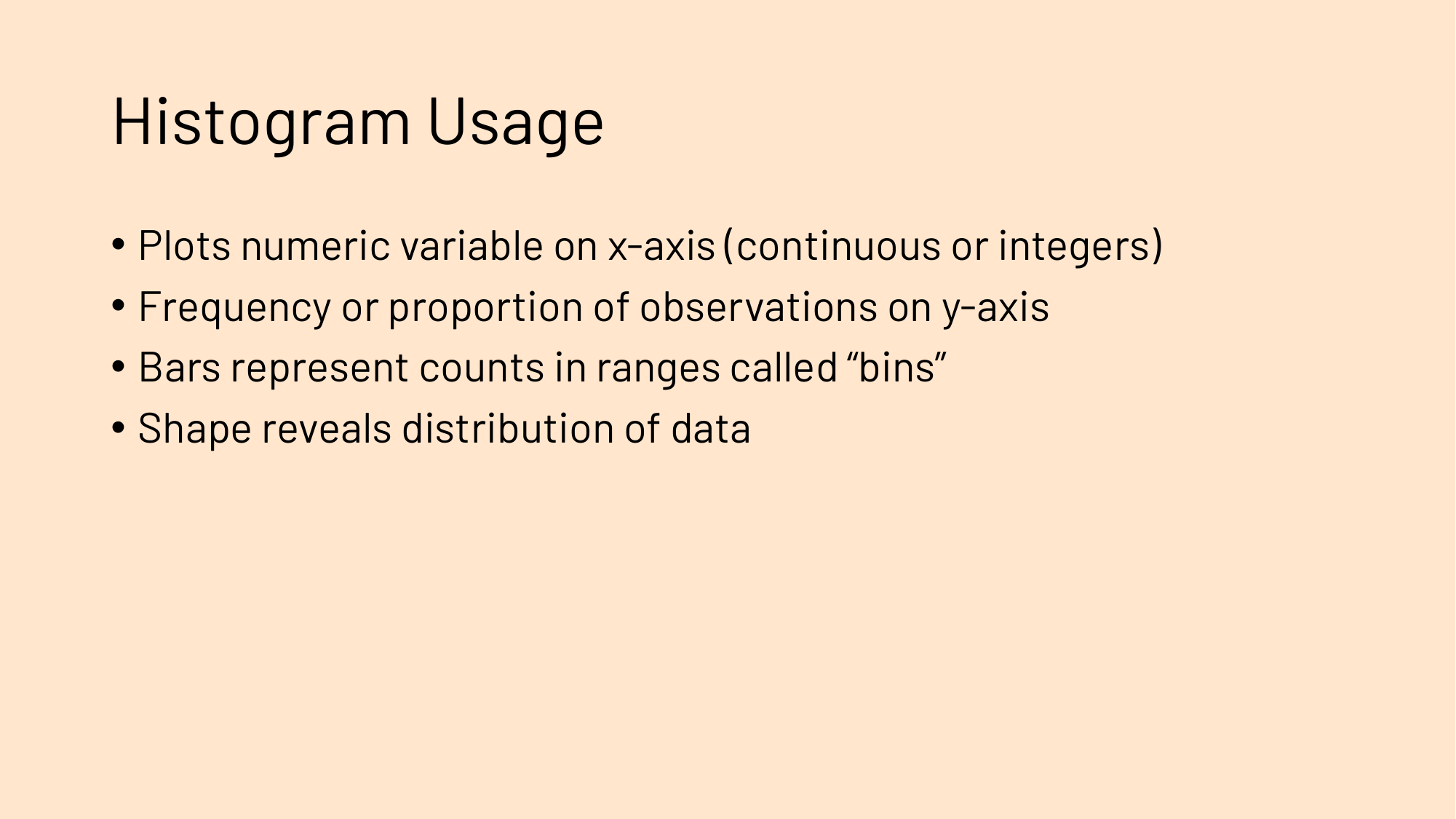

# Histogram Usage
Plots numeric variable on x-axis (continuous or integers)
Frequency or proportion of observations on y-axis
Bars represent counts in ranges called “bins”
Shape reveals distribution of data